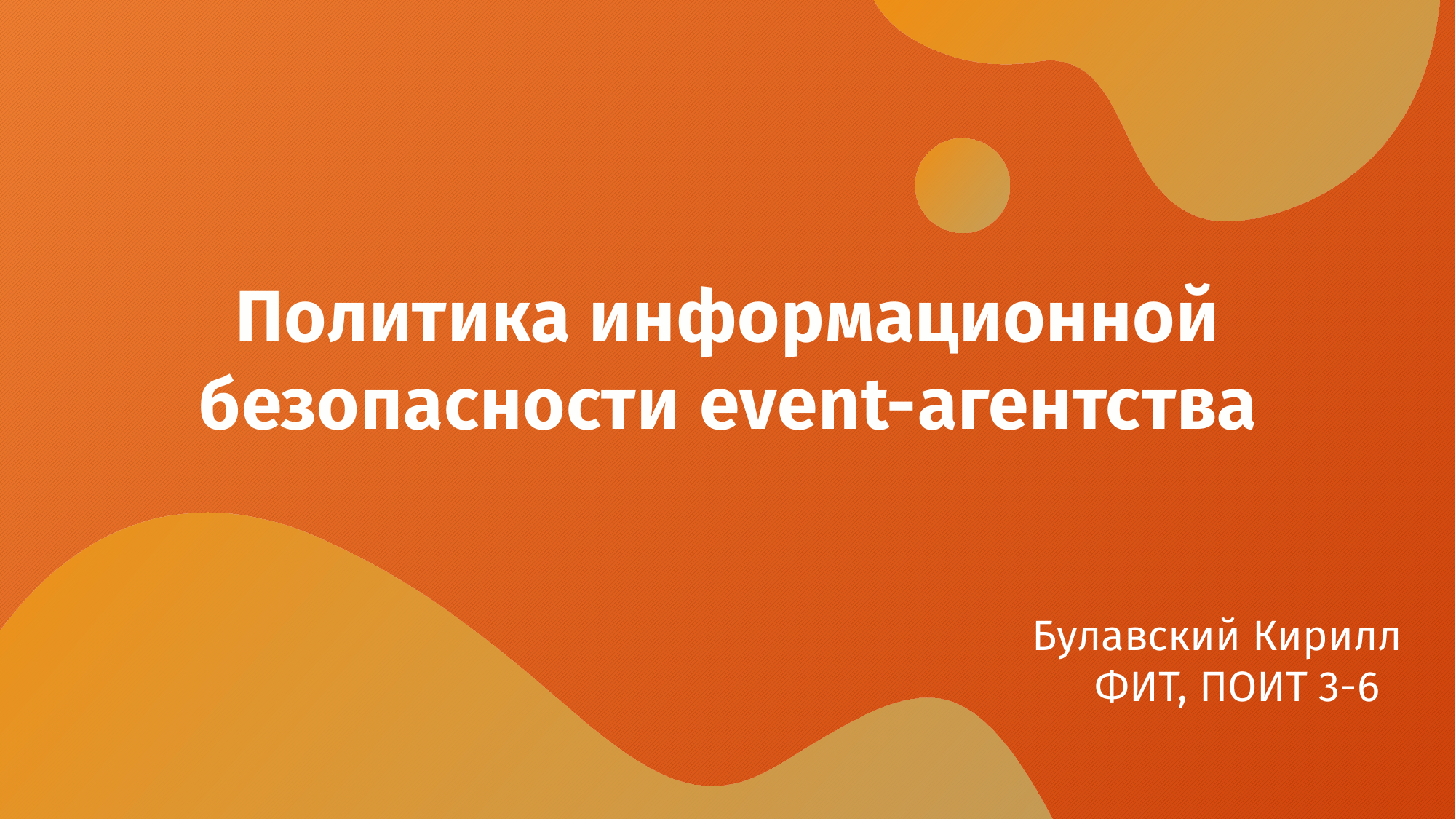

Политика информационной безопасности event-агентства

Булавский Кирилл
ФИТ, ПОИТ 3-6